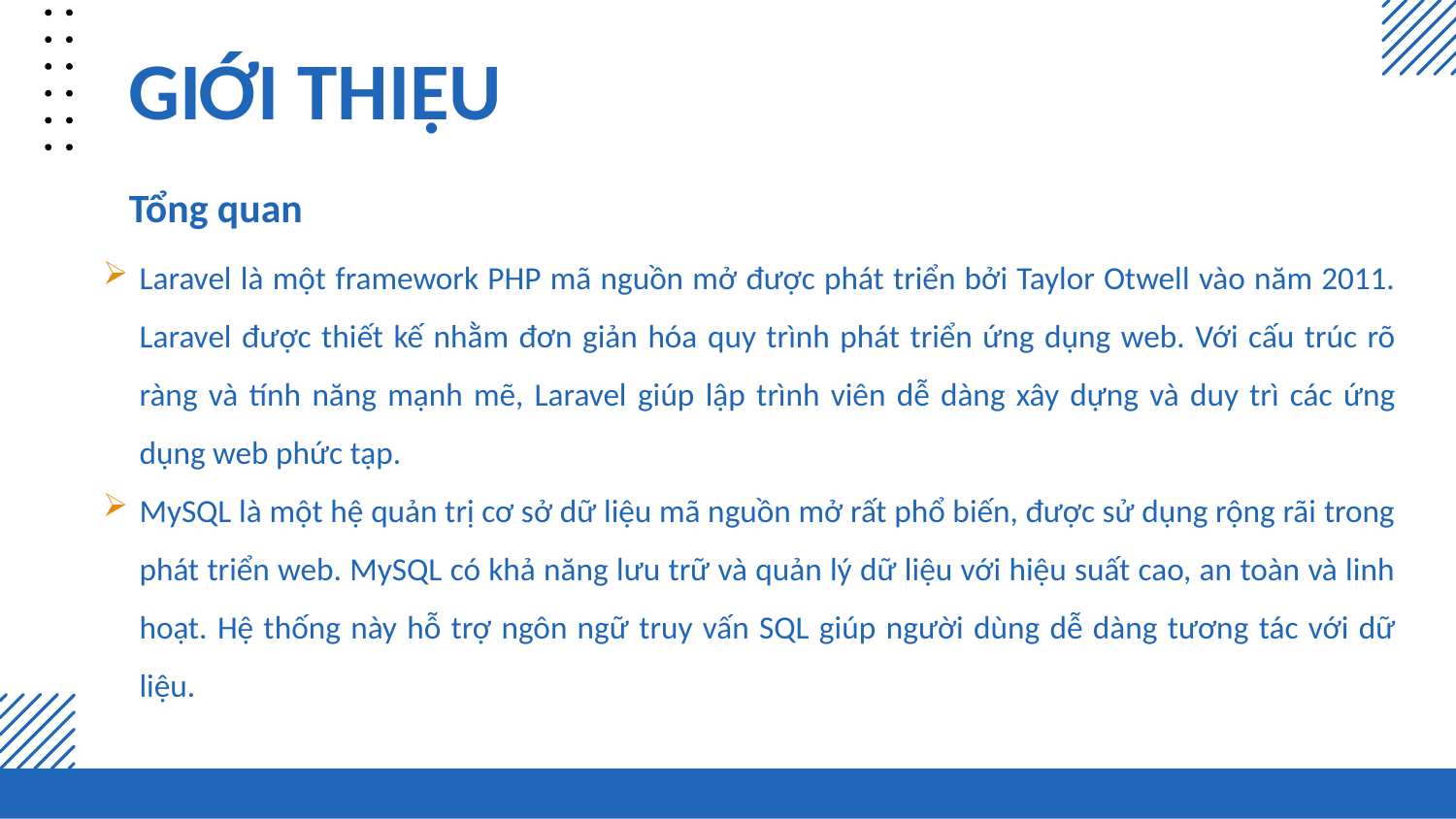

# GIỚI THIỆU
Tổng quan
Laravel là một framework PHP mã nguồn mở được phát triển bởi Taylor Otwell vào năm 2011. Laravel được thiết kế nhằm đơn giản hóa quy trình phát triển ứng dụng web. Với cấu trúc rõ ràng và tính năng mạnh mẽ, Laravel giúp lập trình viên dễ dàng xây dựng và duy trì các ứng dụng web phức tạp.
MySQL là một hệ quản trị cơ sở dữ liệu mã nguồn mở rất phổ biến, được sử dụng rộng rãi trong phát triển web. MySQL có khả năng lưu trữ và quản lý dữ liệu với hiệu suất cao, an toàn và linh hoạt. Hệ thống này hỗ trợ ngôn ngữ truy vấn SQL giúp người dùng dễ dàng tương tác với dữ liệu.